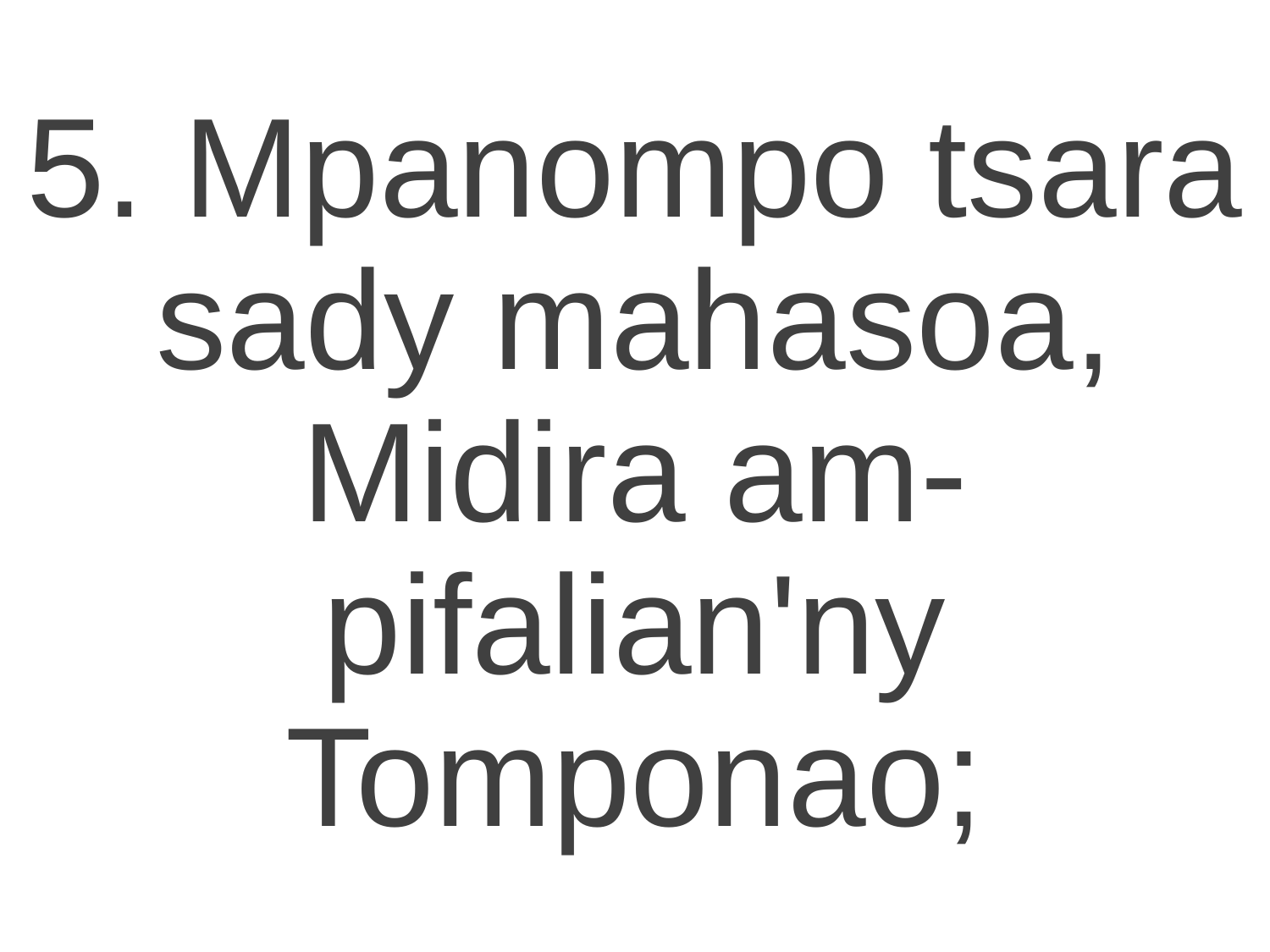

5. Mpanompo tsara sady mahasoa,
Midira am-pifalian'ny Tomponao;